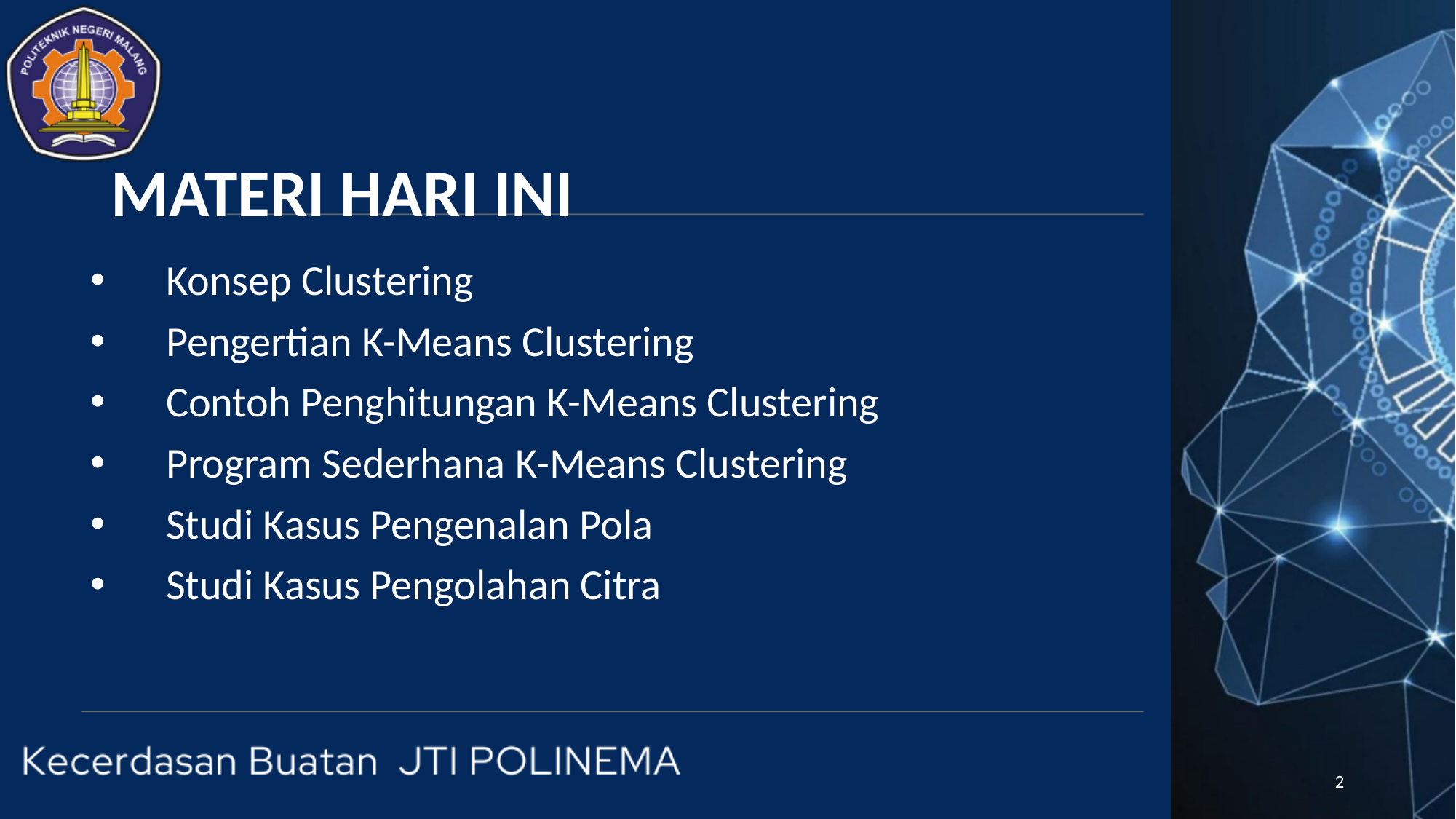

# MATERI HARI INI
Konsep Clustering
Pengertian K-Means Clustering
Contoh Penghitungan K-Means Clustering
Program Sederhana K-Means Clustering
Studi Kasus Pengenalan Pola
Studi Kasus Pengolahan Citra
2